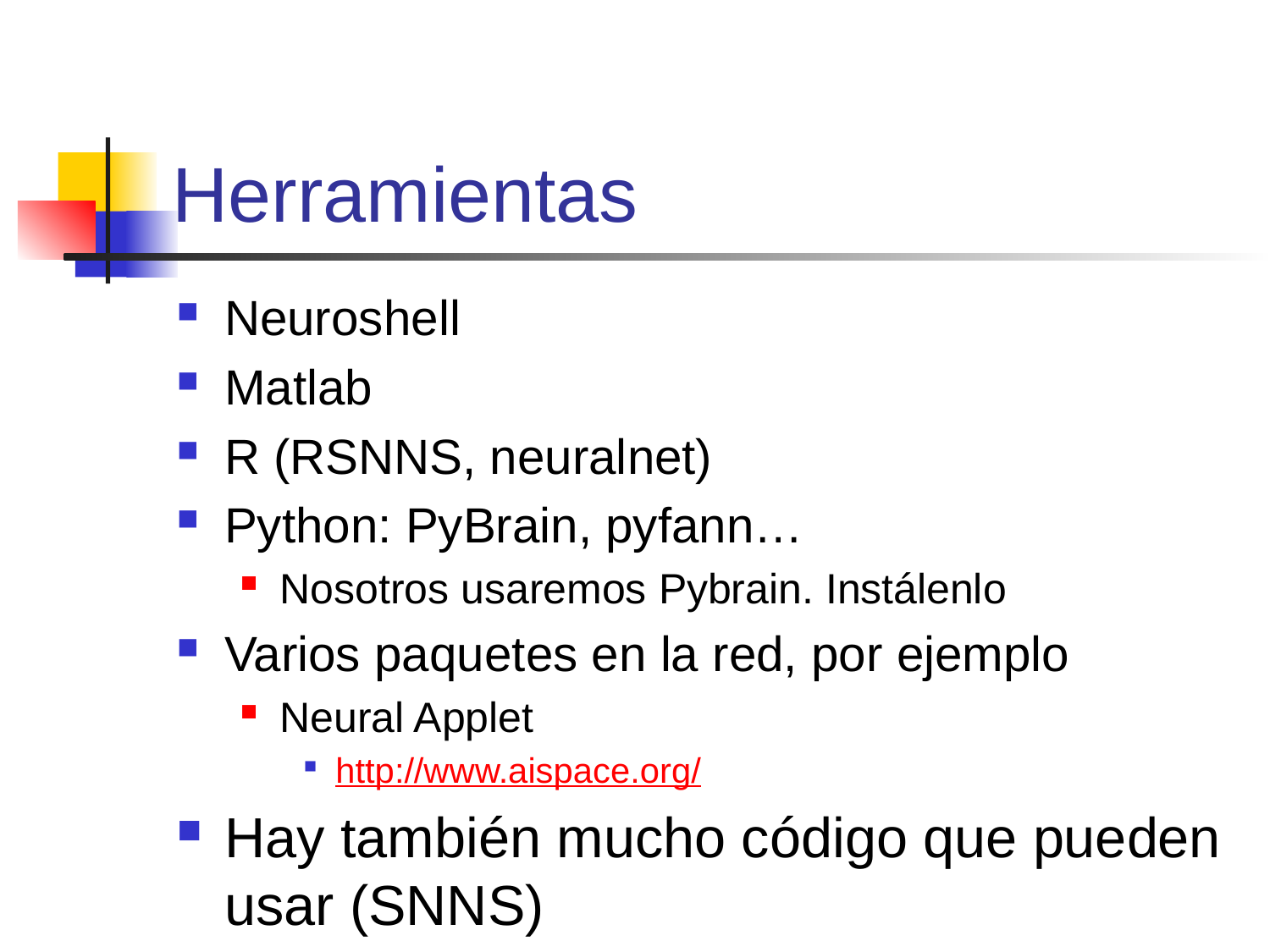

# Herramientas
Neuroshell
Matlab
R (RSNNS, neuralnet)
Python: PyBrain, pyfann…
Nosotros usaremos Pybrain. Instálenlo
Varios paquetes en la red, por ejemplo
Neural Applet
http://www.aispace.org/
Hay también mucho código que pueden usar (SNNS)